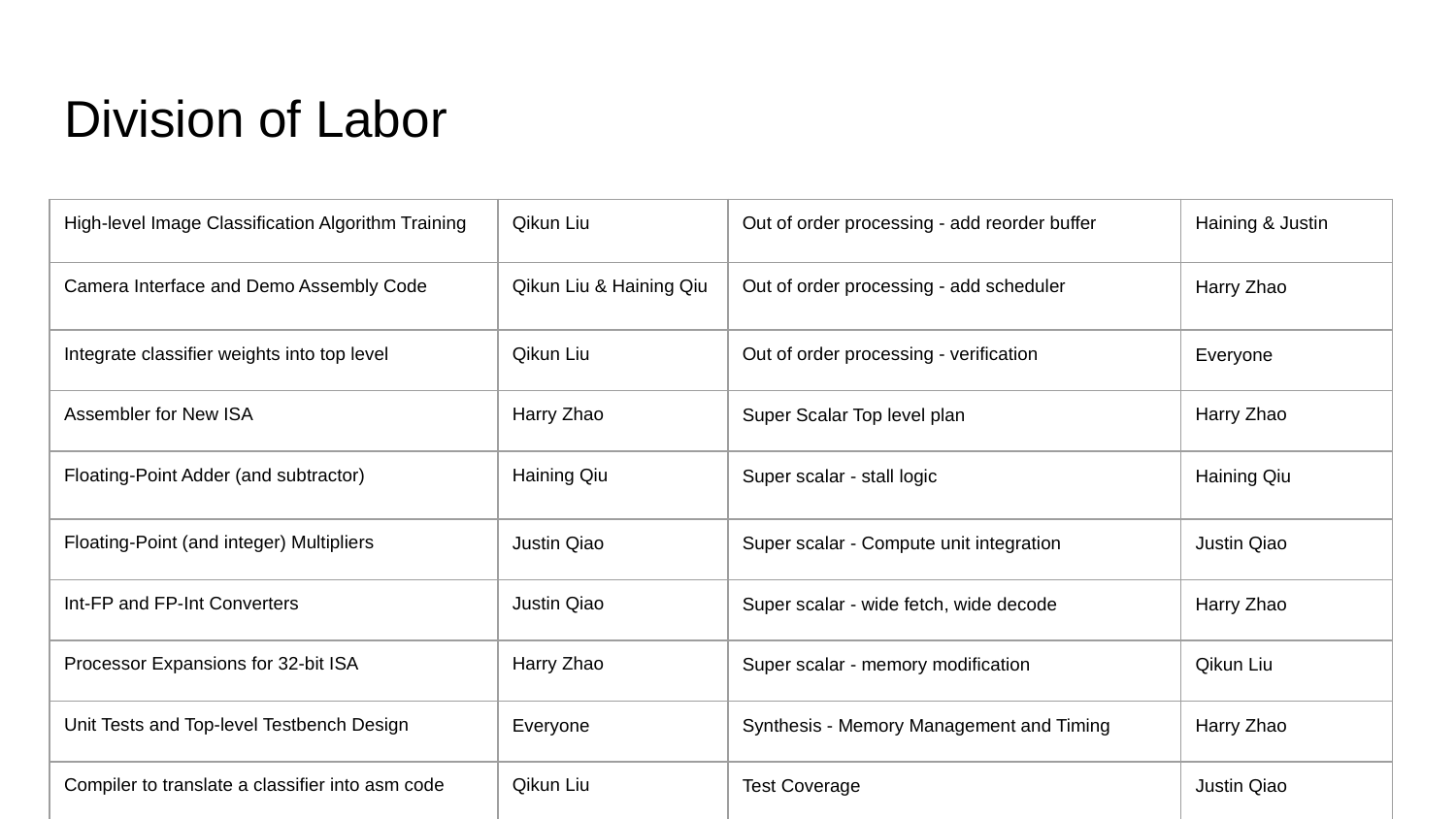

# Division of Labor

| High-level Image Classification Algorithm Training | Qikun Liu | Out of order processing - add reorder buffer | Haining & Justin |
| --- | --- | --- | --- |
| Camera Interface and Demo Assembly Code | Qikun Liu & Haining Qiu | Out of order processing - add scheduler | Harry Zhao |
| Integrate classifier weights into top level | Qikun Liu | Out of order processing - verification | Everyone |
| Assembler for New ISA | Harry Zhao | Super Scalar Top level plan | Harry Zhao |
| Floating-Point Adder (and subtractor) | Haining Qiu | Super scalar - stall logic | Haining Qiu |
| Floating-Point (and integer) Multipliers | Justin Qiao | Super scalar - Compute unit integration | Justin Qiao |
| Int-FP and FP-Int Converters | Justin Qiao | Super scalar - wide fetch, wide decode | Harry Zhao |
| Processor Expansions for 32-bit ISA | Harry Zhao | Super scalar - memory modification | Qikun Liu |
| Unit Tests and Top-level Testbench Design | Everyone | Synthesis - Memory Management and Timing | Harry Zhao |
| Compiler to translate a classifier into asm code | Qikun Liu | Test Coverage | Justin Qiao |